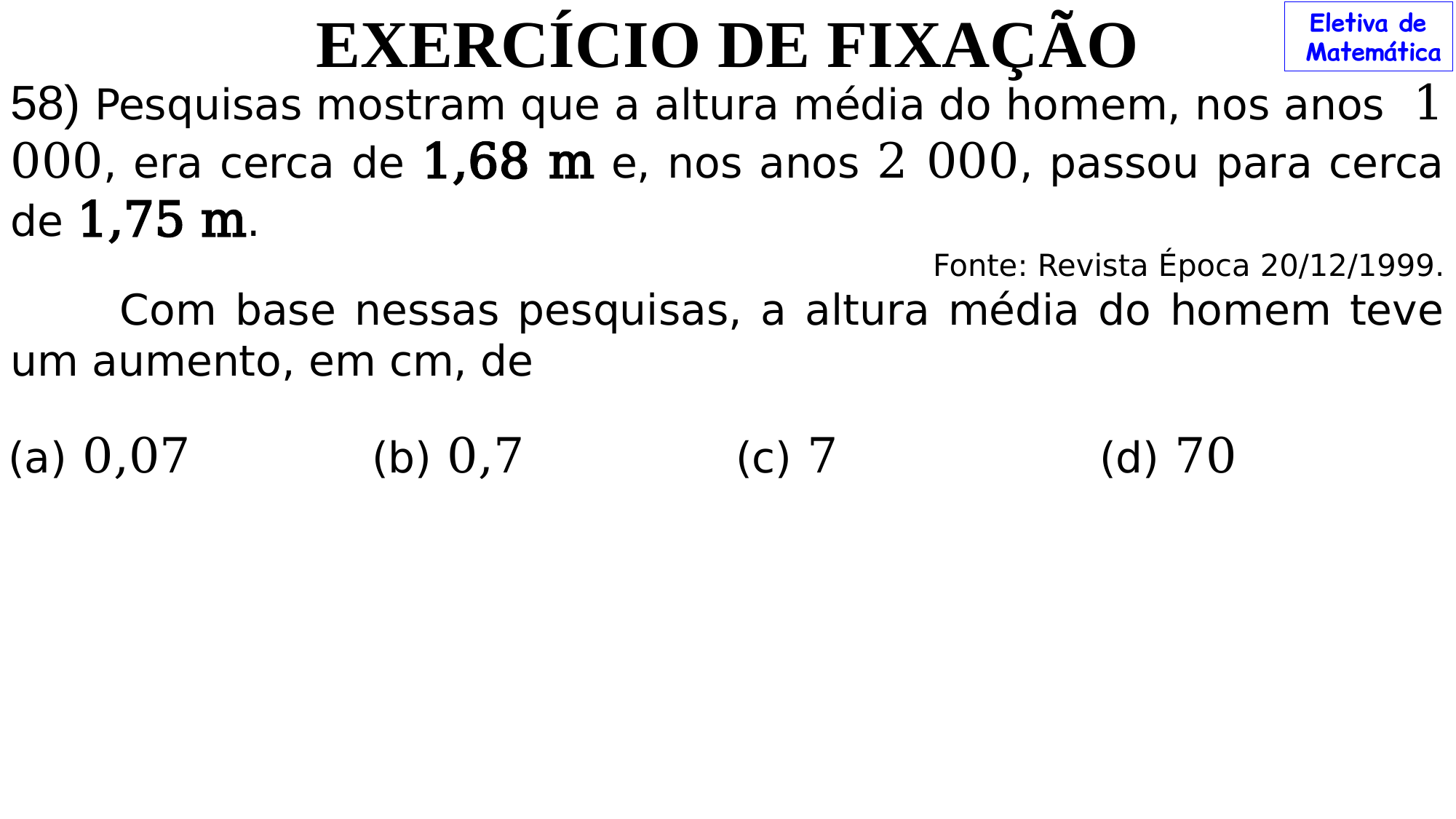

EXERCÍCIO DE FIXAÇÃO
Eletiva de
 Matemática
58) Pesquisas mostram que a altura média do homem, nos anos  1 000, era cerca de 1,68 m e, nos anos 2 000, passou para cerca de 1,75 m.
Fonte: Revista Época 20/12/1999.
	Com base nessas pesquisas, a altura média do homem teve um aumento, em cm, de
| (a) 0,07 | (b) 0,7 | (c) 7 | (d) 70 |
| --- | --- | --- | --- |